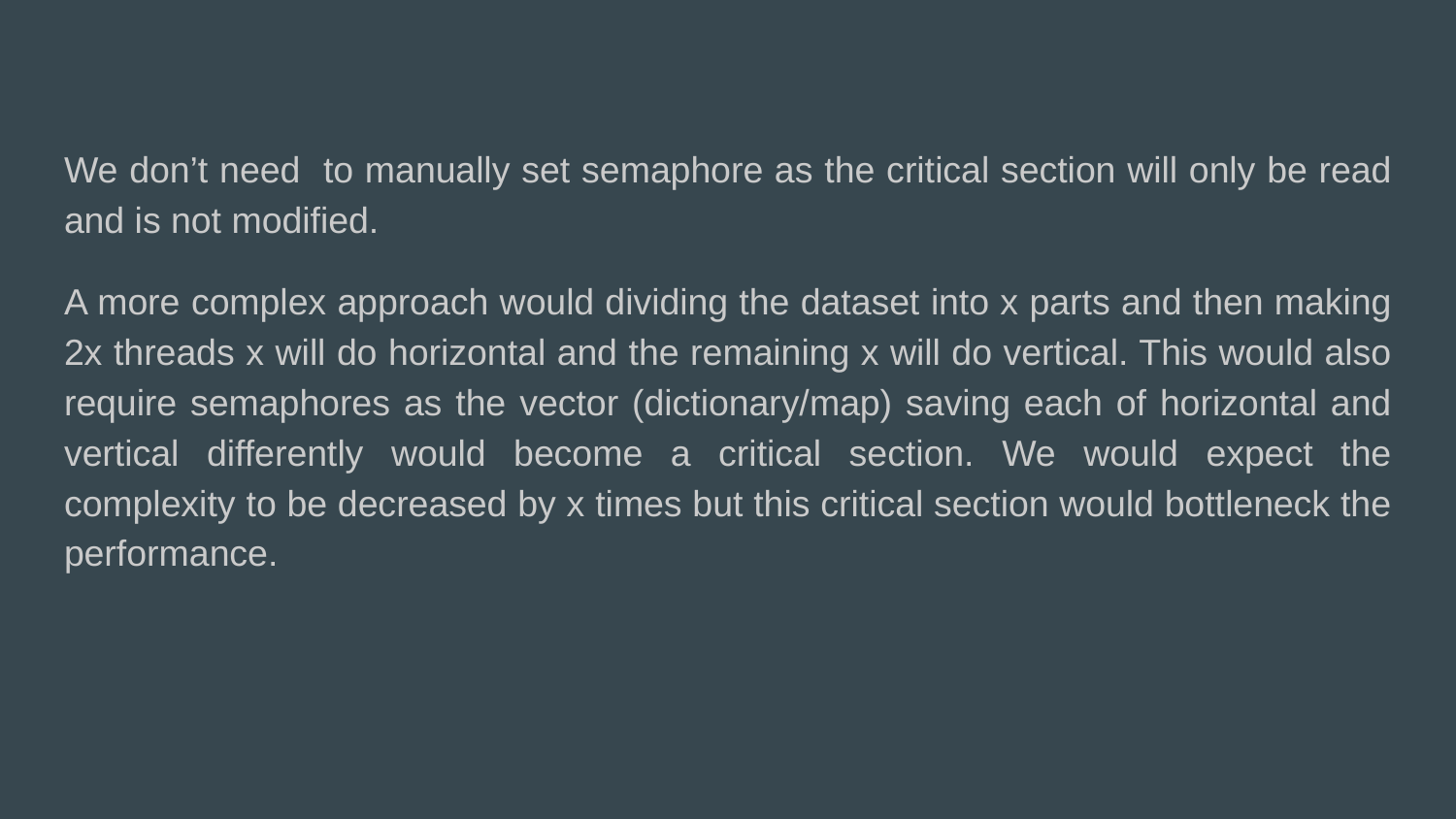

We don’t need  to manually set semaphore as the critical section will only be read and is not modified.
A more complex approach would dividing the dataset into x parts and then making 2x threads x will do horizontal and the remaining x will do vertical. This would also require semaphores as the vector (dictionary/map) saving each of horizontal and vertical differently would become a critical section. We would expect the complexity to be decreased by x times but this critical section would bottleneck the performance.